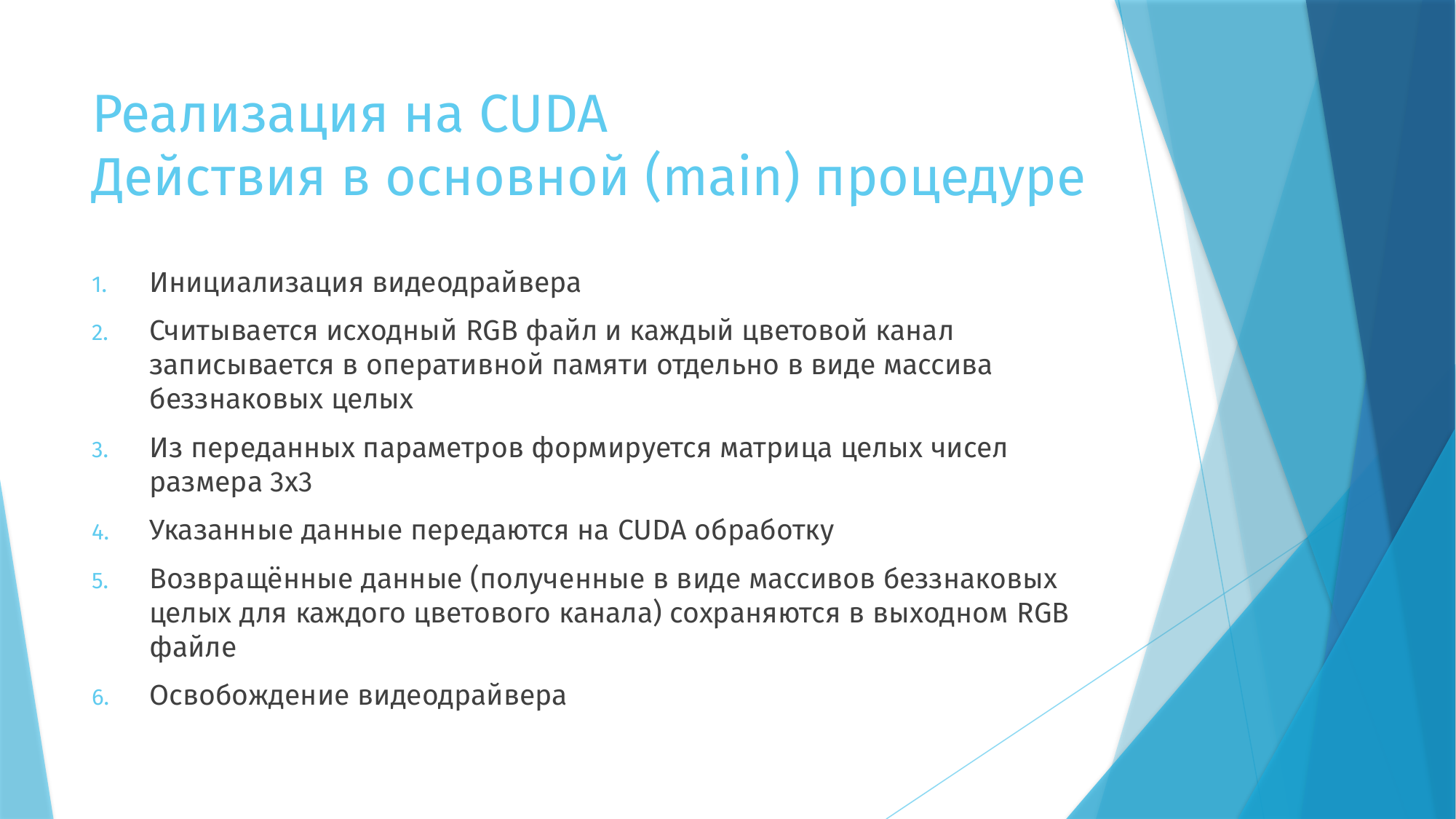

# Реализация на CUDA Действия в основной (main) процедуре
Инициализация видеодрайвера
Считывается исходный RGB файл и каждый цветовой канал записывается в оперативной памяти отдельно в виде массива беззнаковых целых
Из переданных параметров формируется матрица целых чисел размера 3х3
Указанные данные передаются на CUDA обработку
Возвращённые данные (полученные в виде массивов беззнаковых целых для каждого цветового канала) сохраняются в выходном RGB файле
Освобождение видеодрайвера